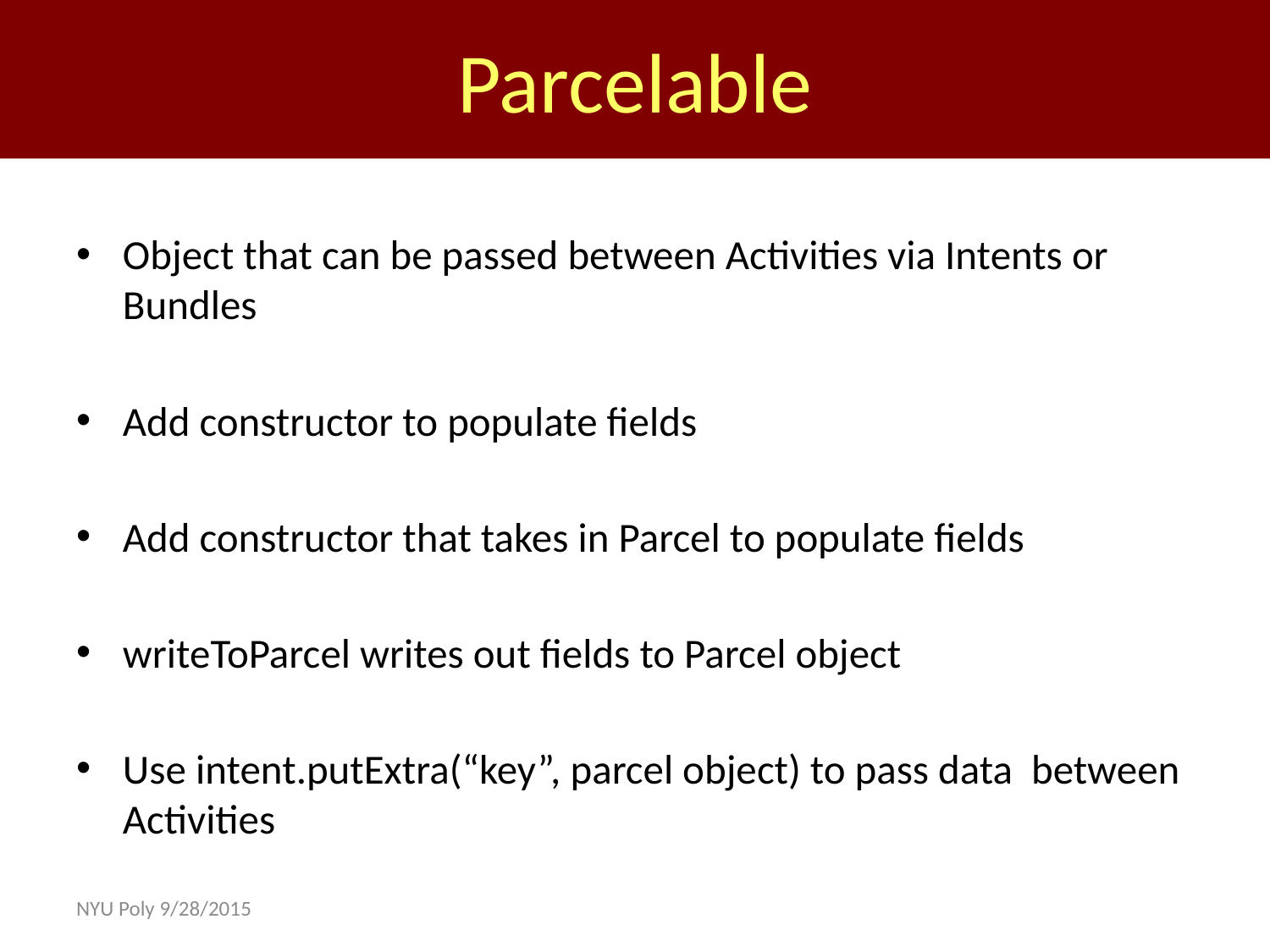

Parcelable
Object that can be passed between Activities via Intents or Bundles

Add constructor to populate fields

Add constructor that takes in Parcel to populate fields

writeToParcel writes out fields to Parcel object

Use intent.putExtra(“key”, parcel object) to pass data  between Activities
NYU Poly 9/28/2015